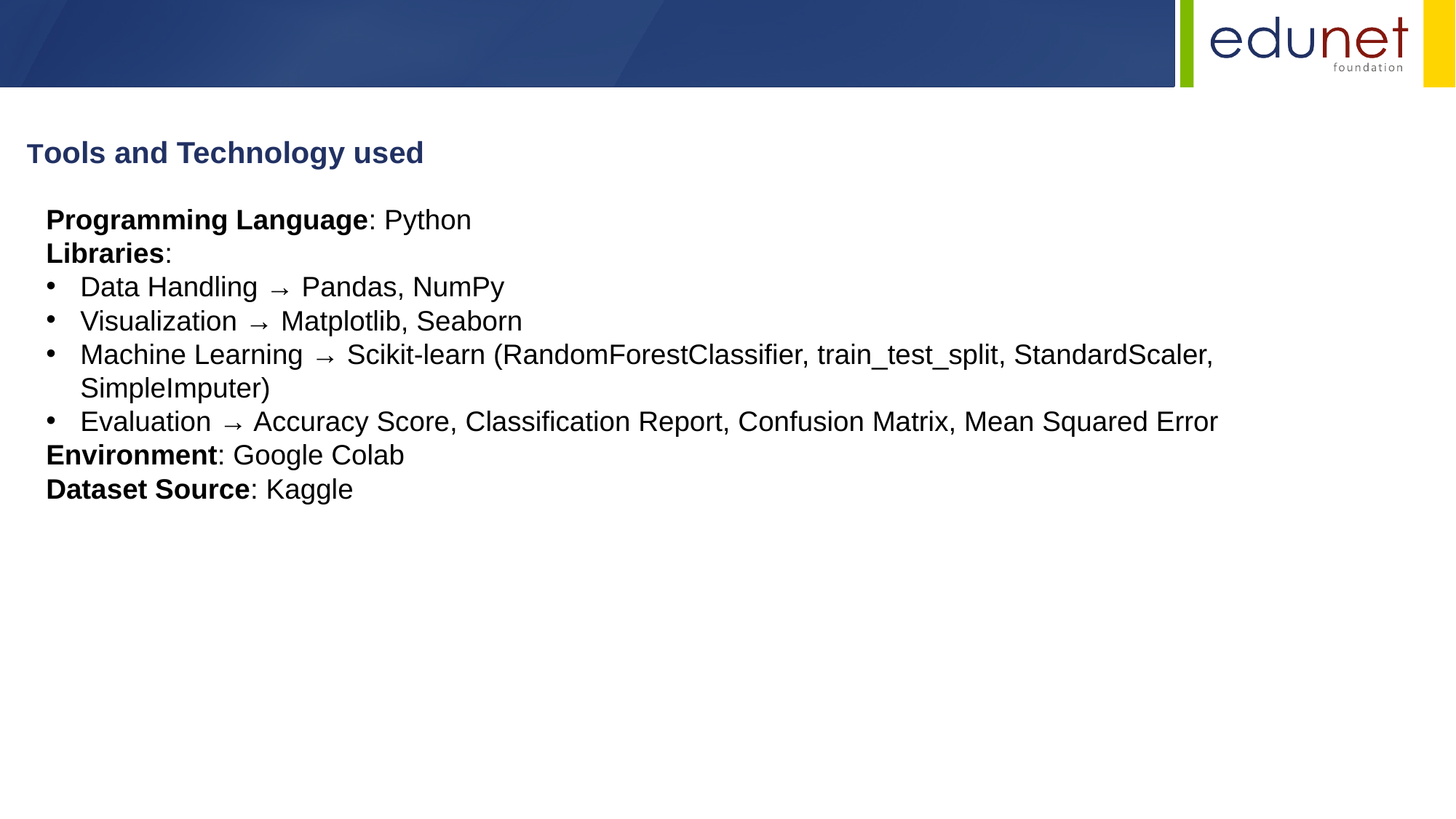

Tools and Technology used
Programming Language: Python
Libraries:
Data Handling → Pandas, NumPy
Visualization → Matplotlib, Seaborn
Machine Learning → Scikit-learn (RandomForestClassifier, train_test_split, StandardScaler, SimpleImputer)
Evaluation → Accuracy Score, Classification Report, Confusion Matrix, Mean Squared Error
Environment: Google Colab
Dataset Source: Kaggle